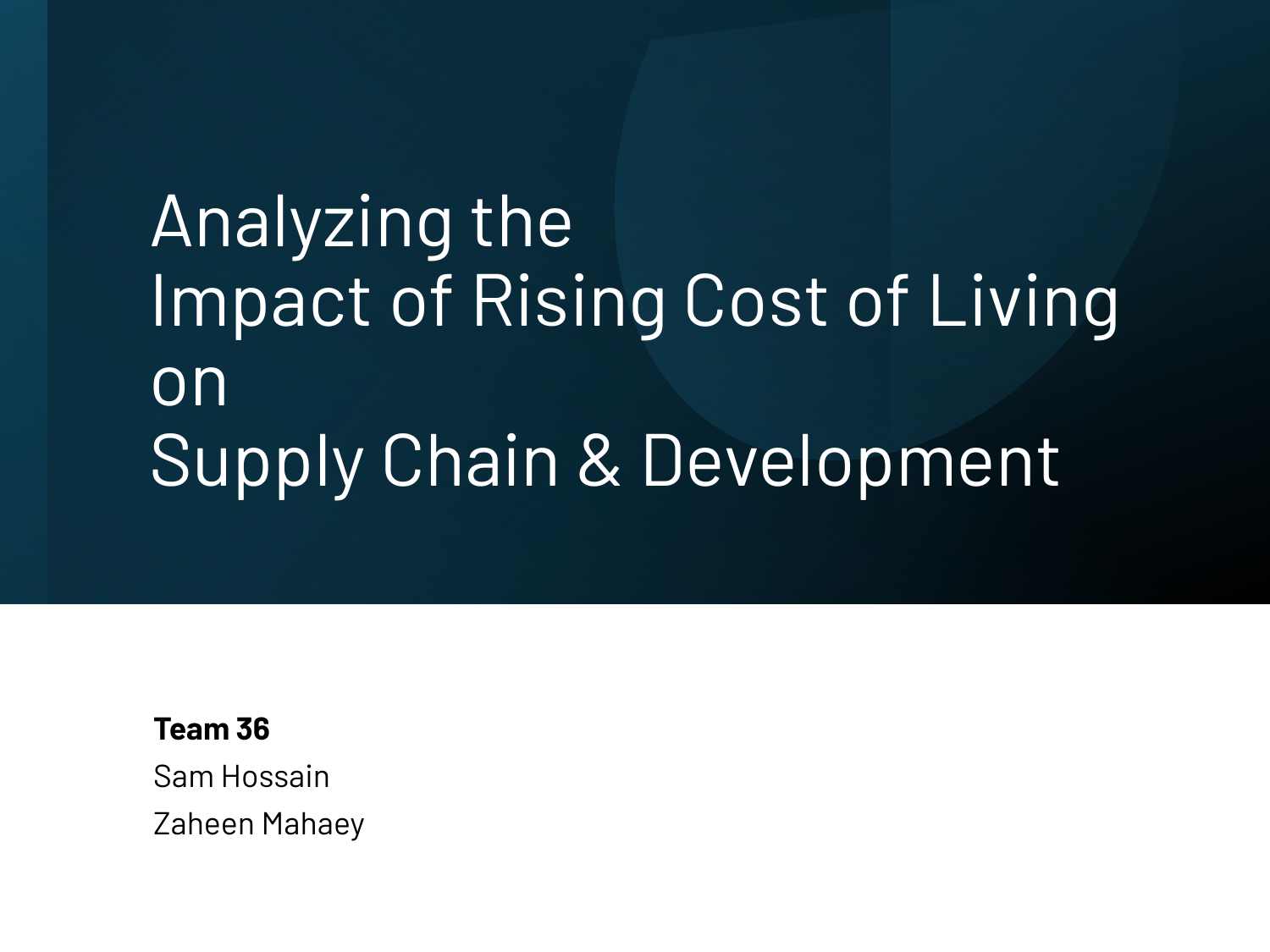

# Analyzing the Impact of Rising Cost of Living on Supply Chain & Development
Team 36
Sam Hossain
Zaheen Mahaey